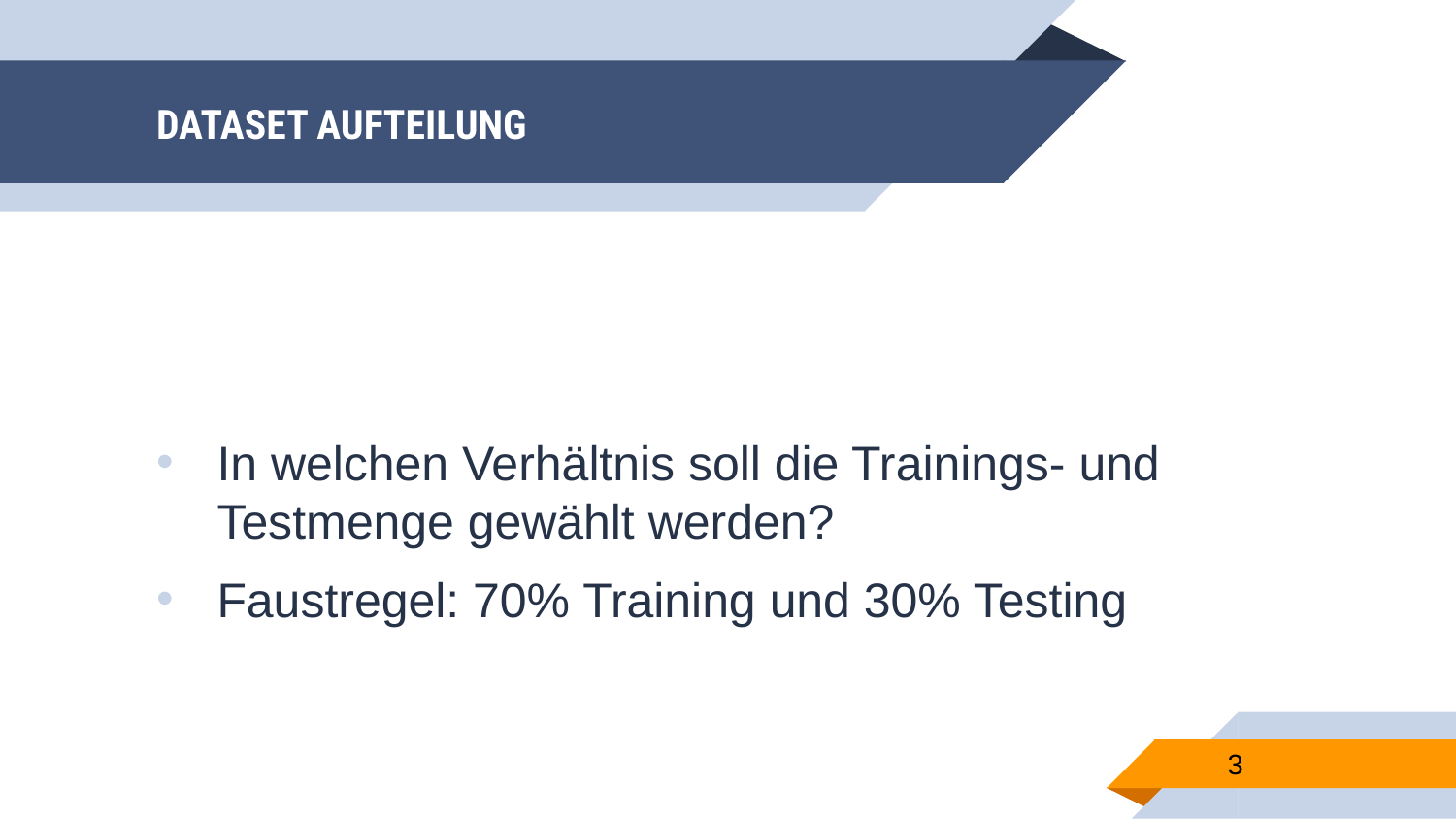

# DATASET AUFTEILUNG
In welchen Verhältnis soll die Trainings- und Testmenge gewählt werden?
Faustregel: 70% Training und 30% Testing
3